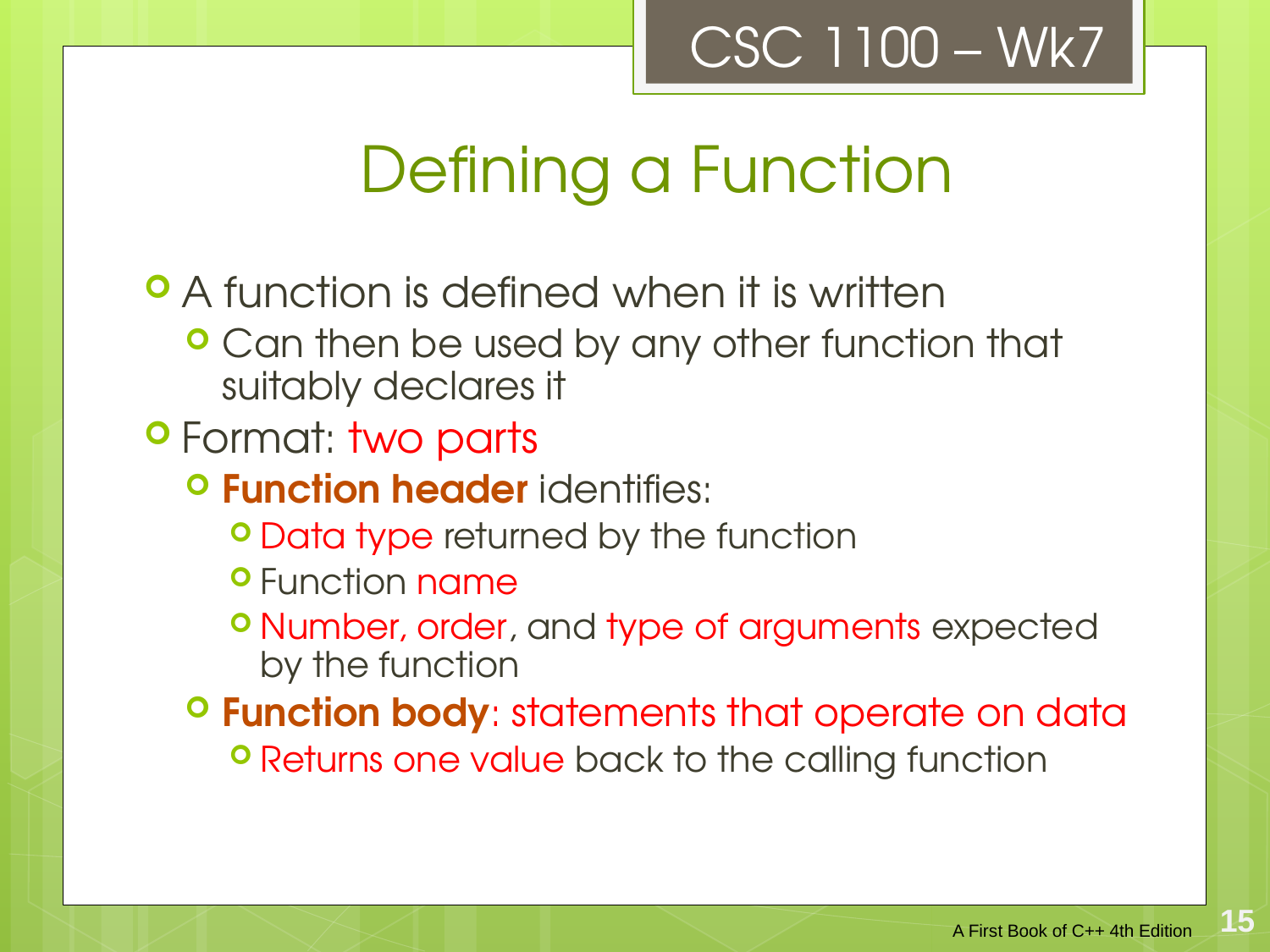

CSC 1100 – Wk7
# Defining a Function
A function is defined when it is written
Can then be used by any other function that suitably declares it
Format: two parts
Function header identifies:
Data type returned by the function
Function name
Number, order, and type of arguments expected by the function
Function body: statements that operate on data
Returns one value back to the calling function
15
A First Book of C++ 4th Edition